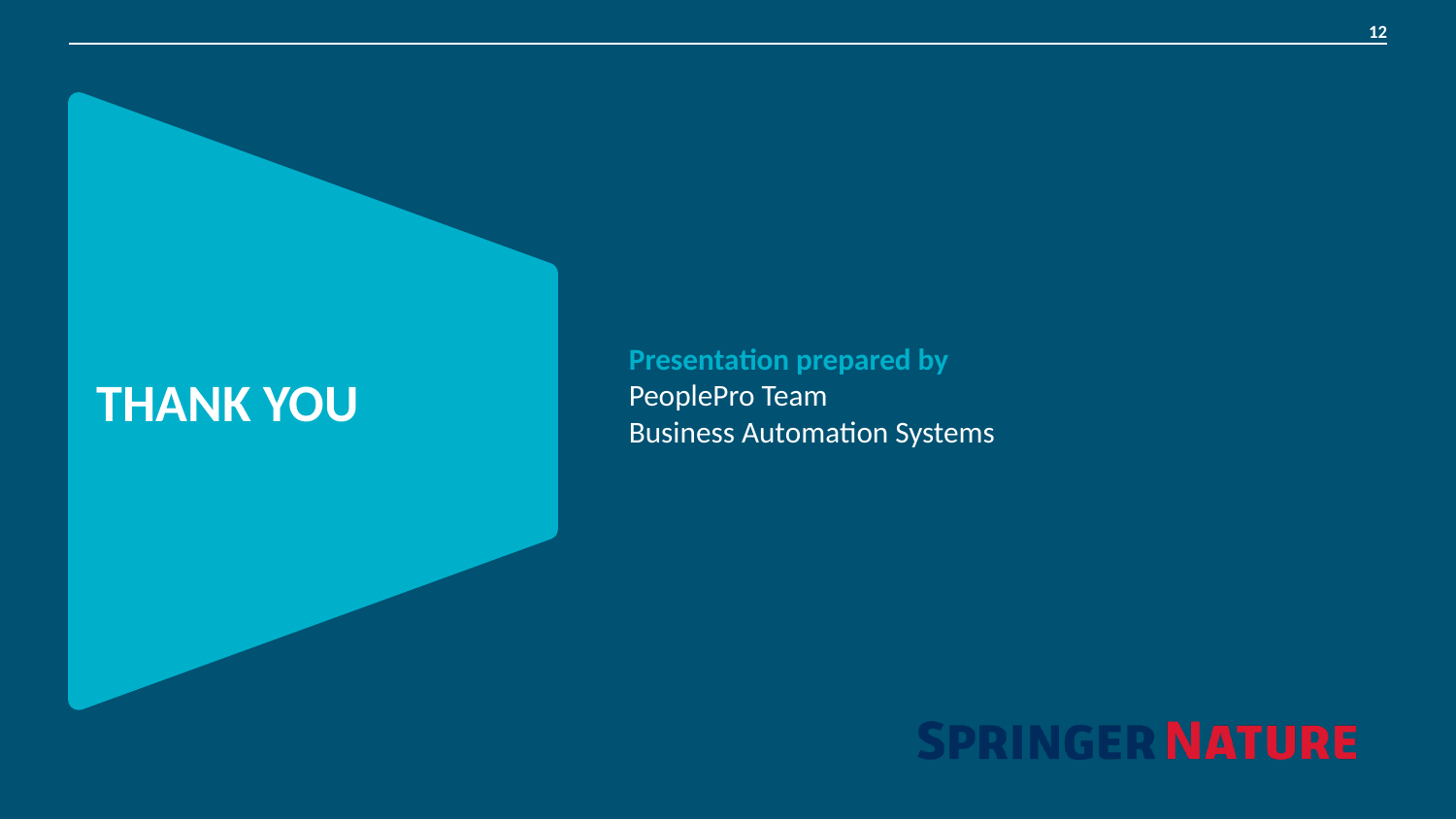

Presentation prepared by
PeoplePro Team
Business Automation Systems